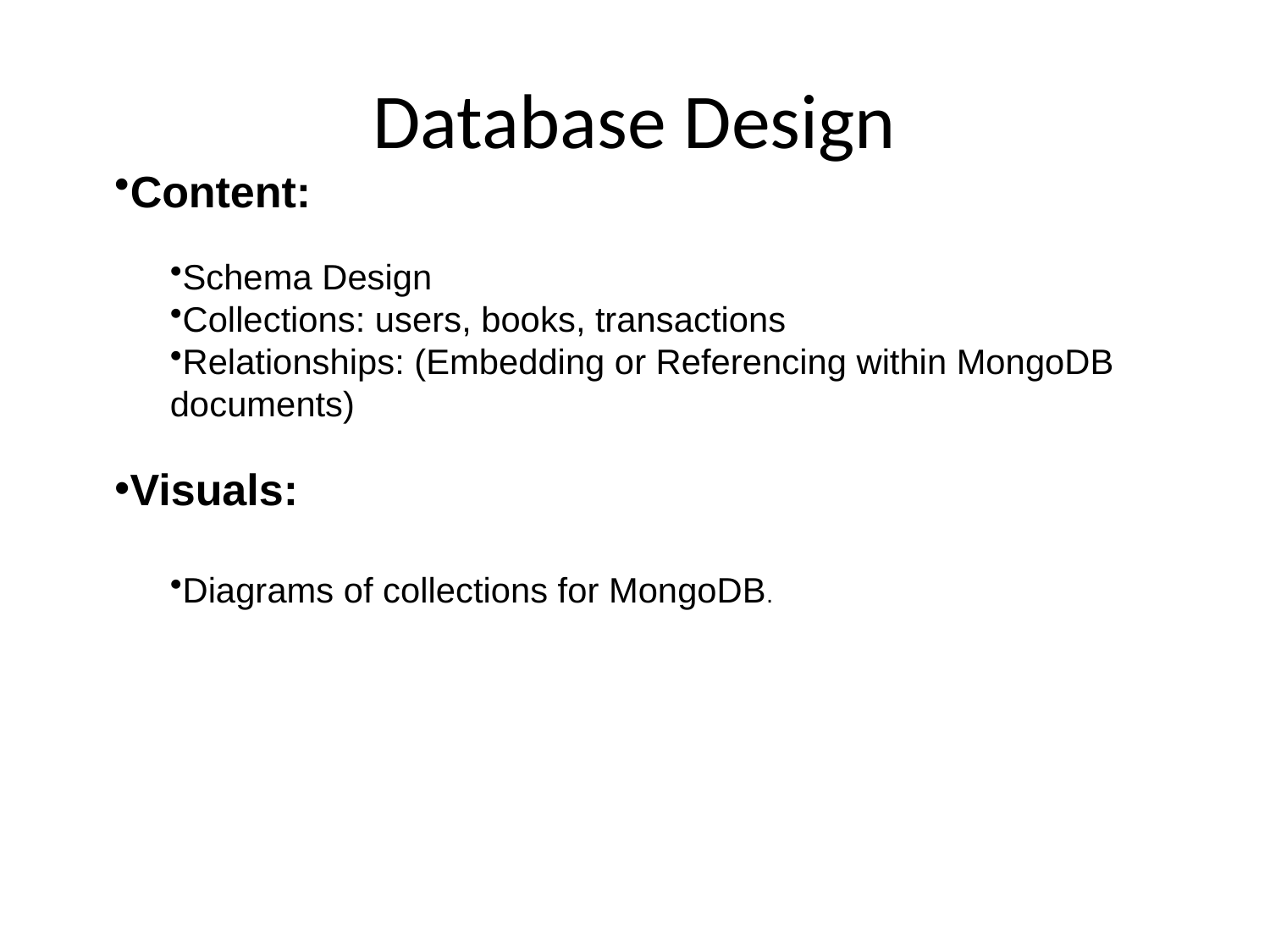

# Database Design
Content:

Schema Design
Collections: users, books, transactions
Relationships: (Embedding or Referencing within MongoDB documents)

Visuals:

Diagrams of collections for MongoDB.